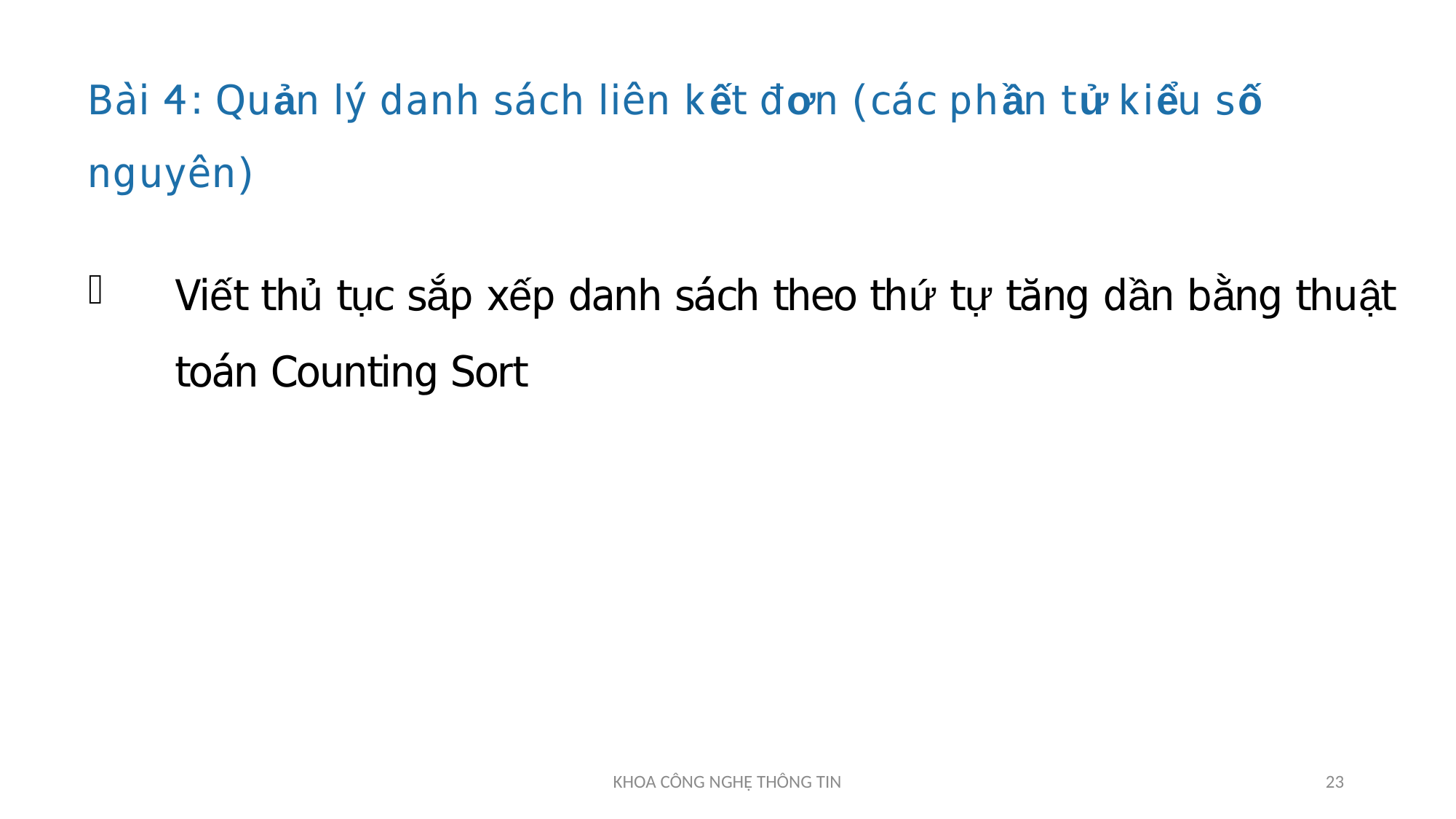

# Bài 4: Quản lý danh sách liên kết đơn (các phần tử kiểu số nguyên)

Viết thủ tục sắp xếp danh sách theo thứ tự tăng dần bằng thuật toán Counting Sort

KHOA CÔNG NGHỆ THÔNG TIN
23